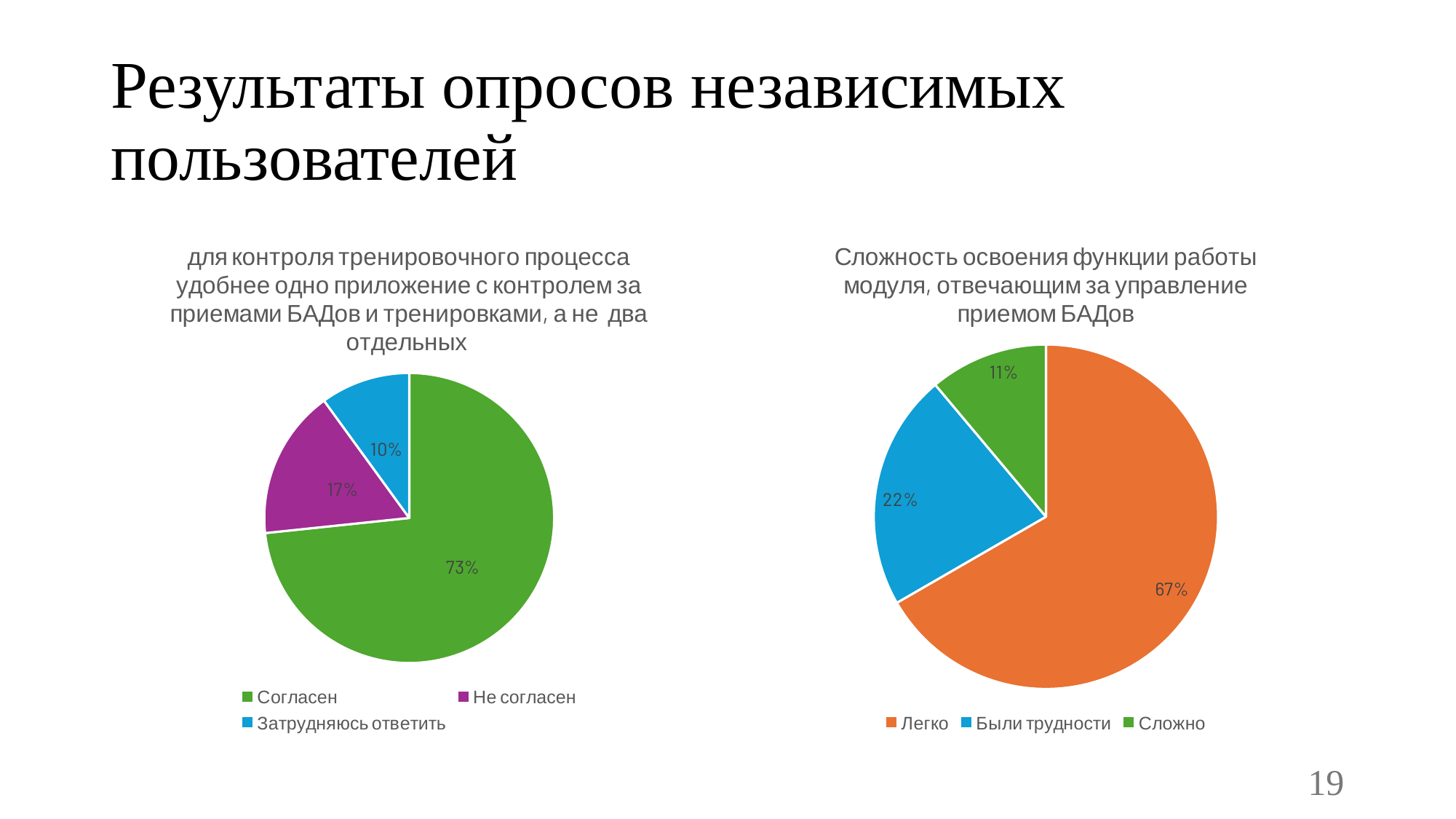

# Результаты опросов независимых пользователей

### Chart:  для контроля тренировочного процесса  удобнее одно приложение с контролем за приемами БАДов и тренировками, а не  два отдельных

| Category |  для контроля тренировочного процесса  удобнее одно приложение с контролем за приемами БАДов и тренировками, а не  два отдельных  |
|---|---|
| Согласен | 22.0 |
| Не согласен | 5.0 |
| Затрудняюсь ответить | 3.0 |

### Chart: Сложность освоения функции работы модуля, отвечающим за управление приемом БАДов

| Category | Сложность освоения функции работы модуля, отвечающим за управление приемом БАДов |
|---|---|
| Легко | 18.0 |
| Были трудности | 6.0 |
| Сложно | 3.0 |
19